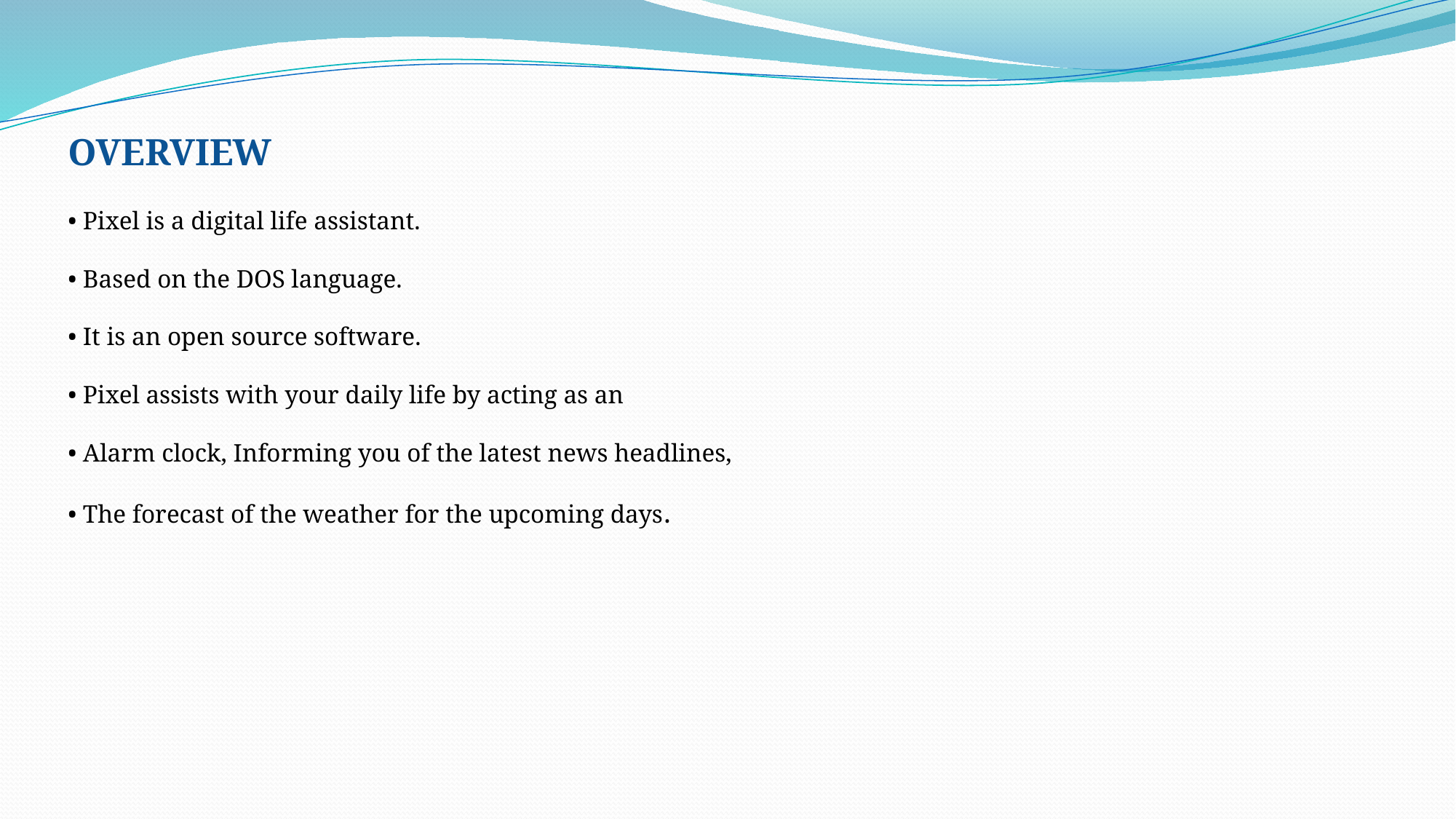

OVERVIEW

• Pixel is a digital life assistant.

• Based on the DOS language.

• It is an open source software.

• Pixel assists with your daily life by acting as an

• Alarm clock, Informing you of the latest news headlines,

• The forecast of the weather for the upcoming days.